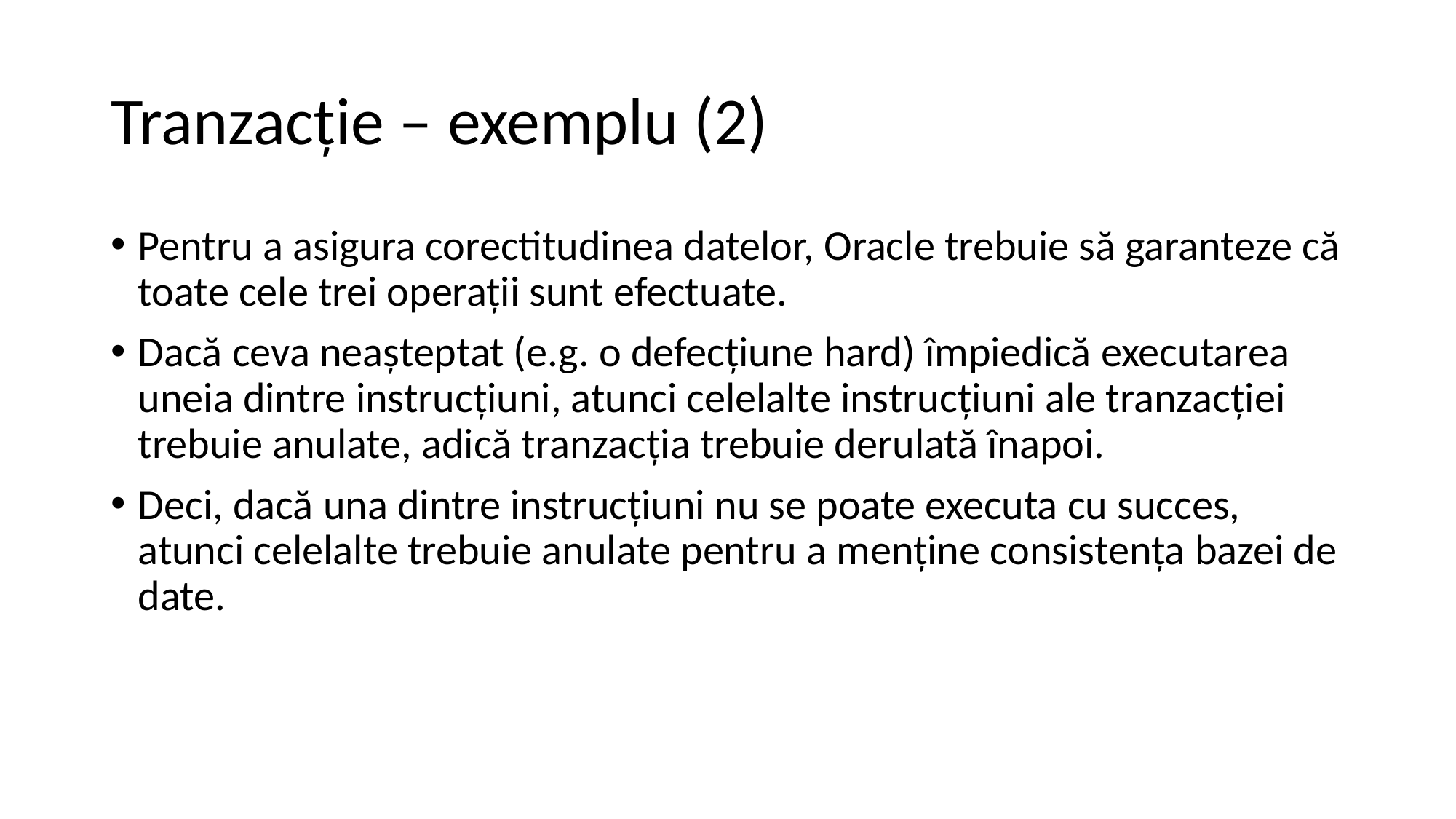

# Tranzacţie – exemplu (2)
Pentru a asigura corectitudinea datelor, Oracle trebuie să garanteze că toate cele trei operaţii sunt efectuate.
Dacă ceva neaşteptat (e.g. o defecţiune hard) împiedică executarea uneia dintre instrucţiuni, atunci celelalte instrucţiuni ale tranzacţiei trebuie anulate, adică tranzacţia trebuie derulată înapoi.
Deci, dacă una dintre instrucţiuni nu se poate executa cu succes, atunci celelalte trebuie anulate pentru a menţine consistenţa bazei de date.